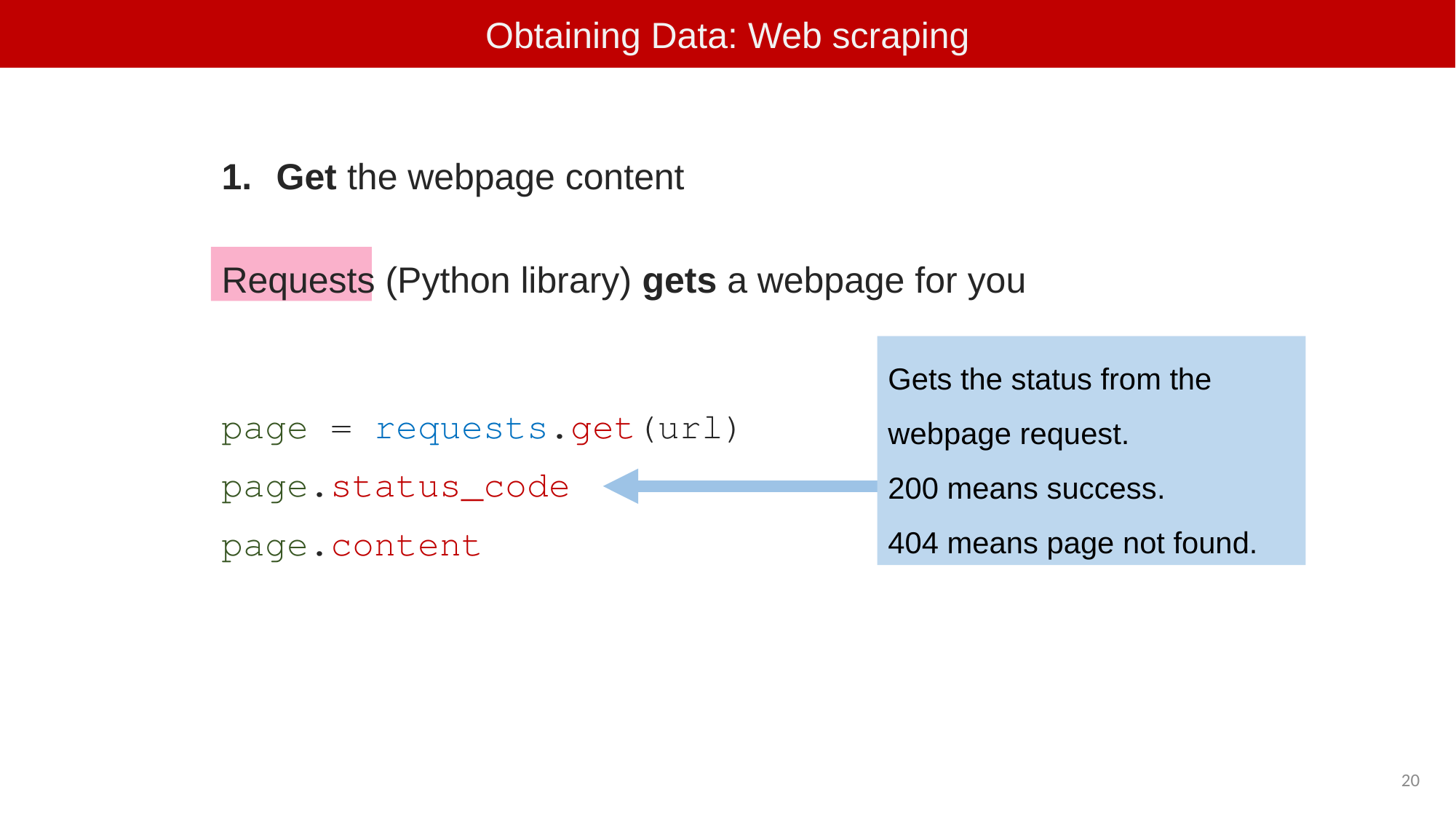

Obtaining Data: Web scraping
Get the webpage content
Requests (Python library) gets a webpage for you

page = requests.get(url)
page.status_code
page.content

Gets the status from the webpage request.
200 means success.
404 means page not found.
20